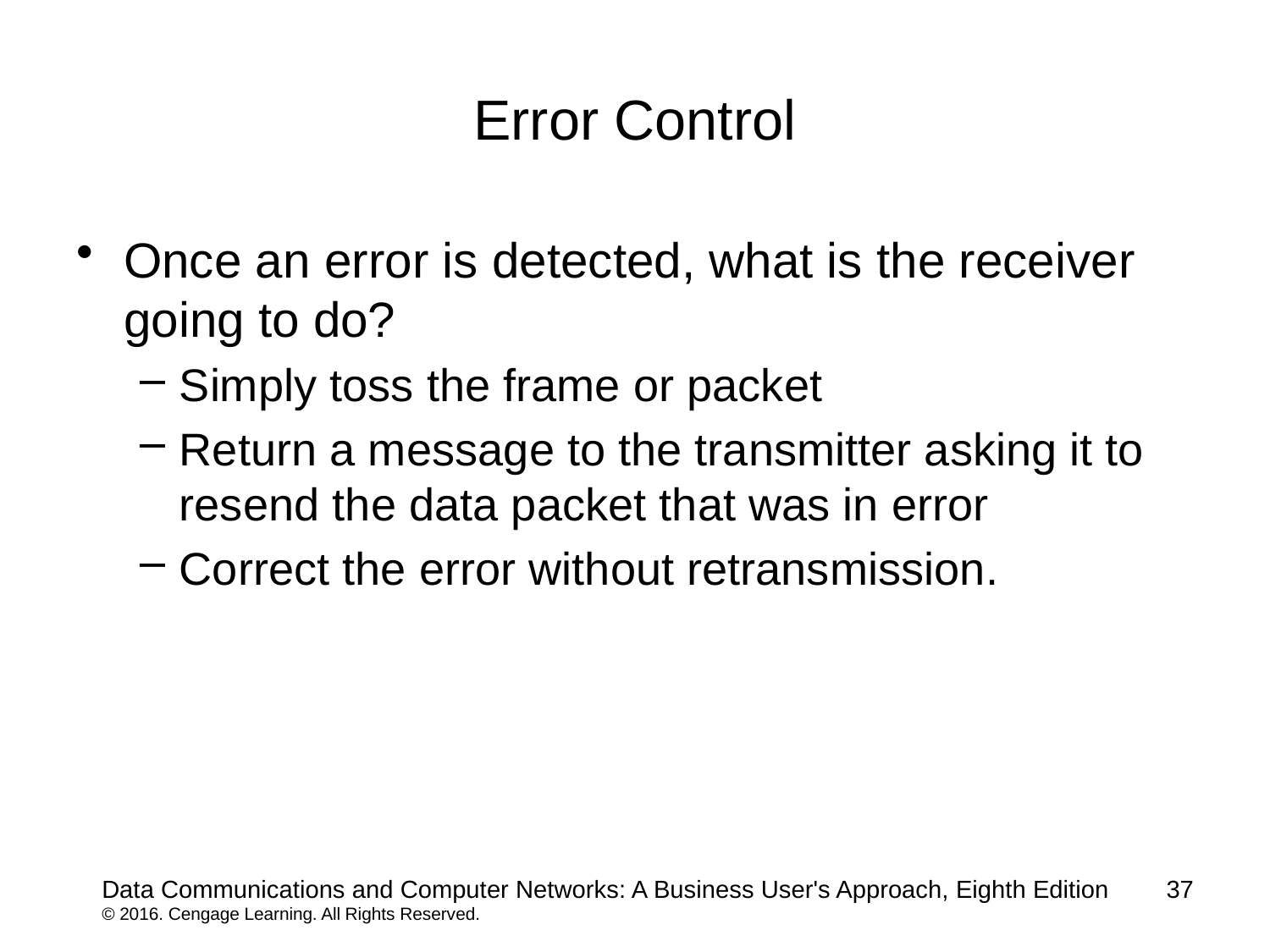

# Error Control

Once an error is detected, what is the receiver going to do?
Simply toss the frame or packet
Return a message to the transmitter asking it to resend the data packet that was in error
Correct the error without retransmission.
Data Communications and Computer Networks: A Business User's Approach, Eighth Edition
© 2016. Cengage Learning. All Rights Reserved.

37